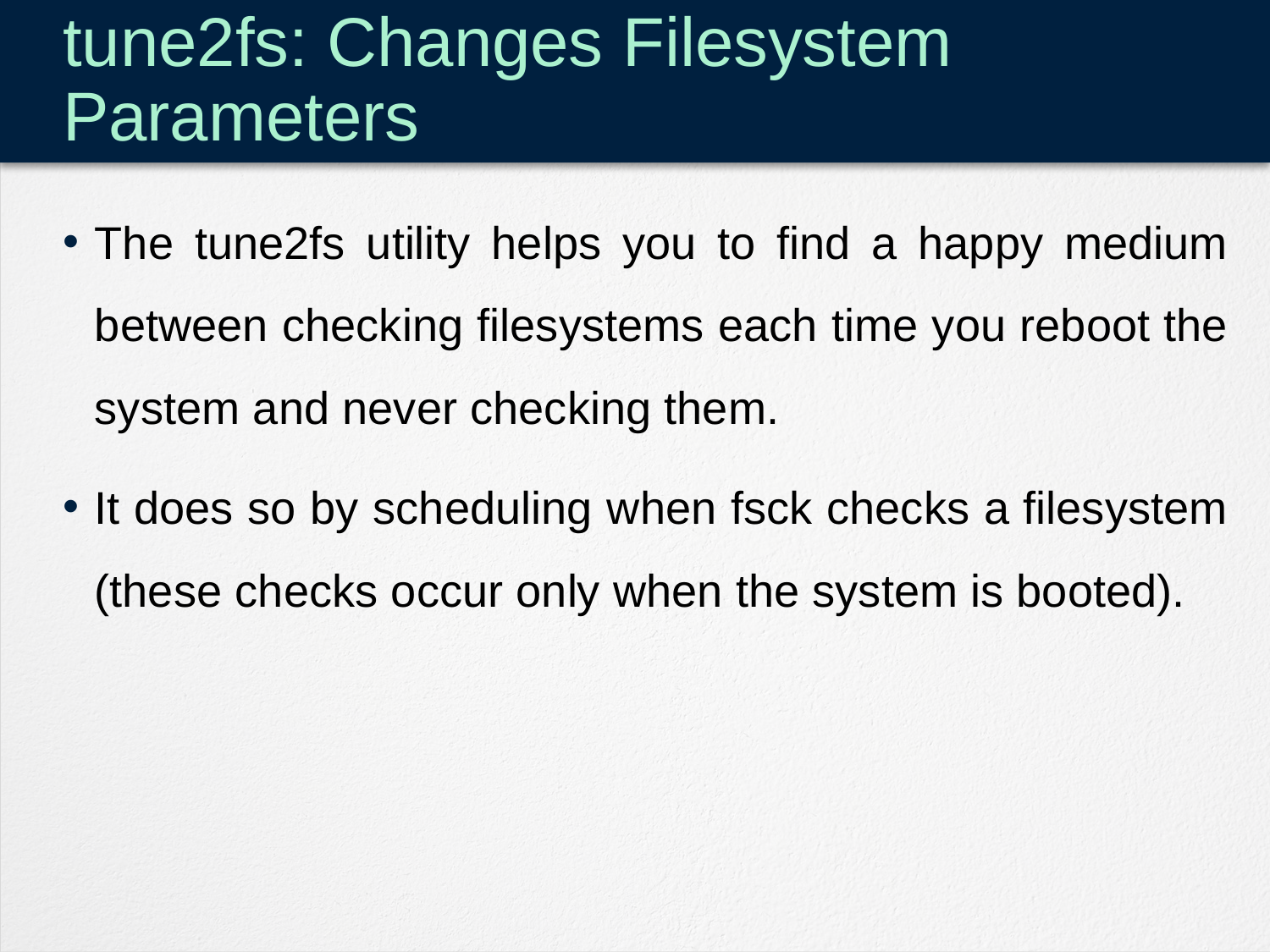

# tune2fs: Changes Filesystem Parameters
The tune2fs utility helps you to find a happy medium between checking filesystems each time you reboot the system and never checking them.
It does so by scheduling when fsck checks a filesystem (these checks occur only when the system is booted).